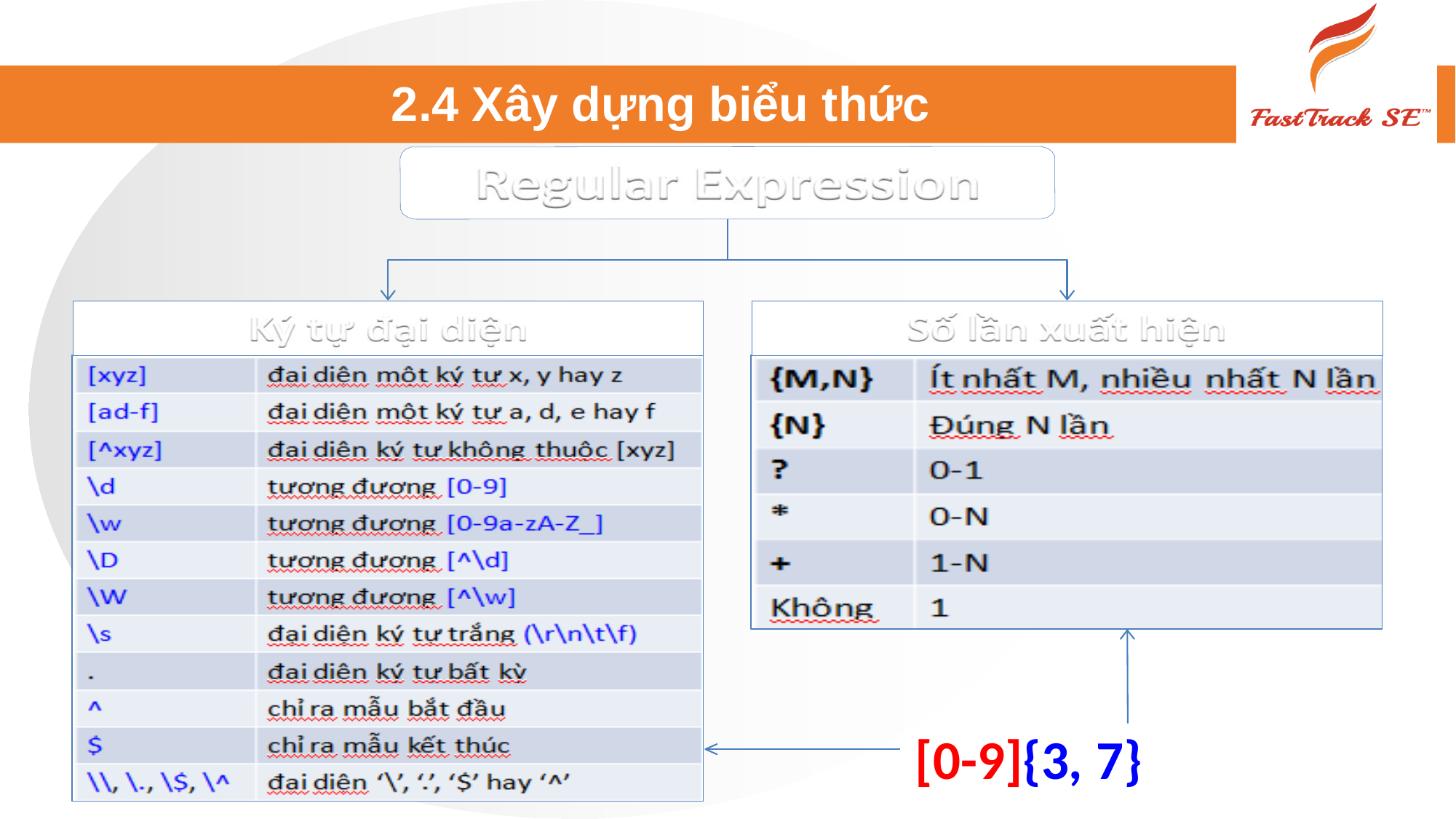

# 2.4 Xây dựng biểu thức

[0-9]{3, 7}